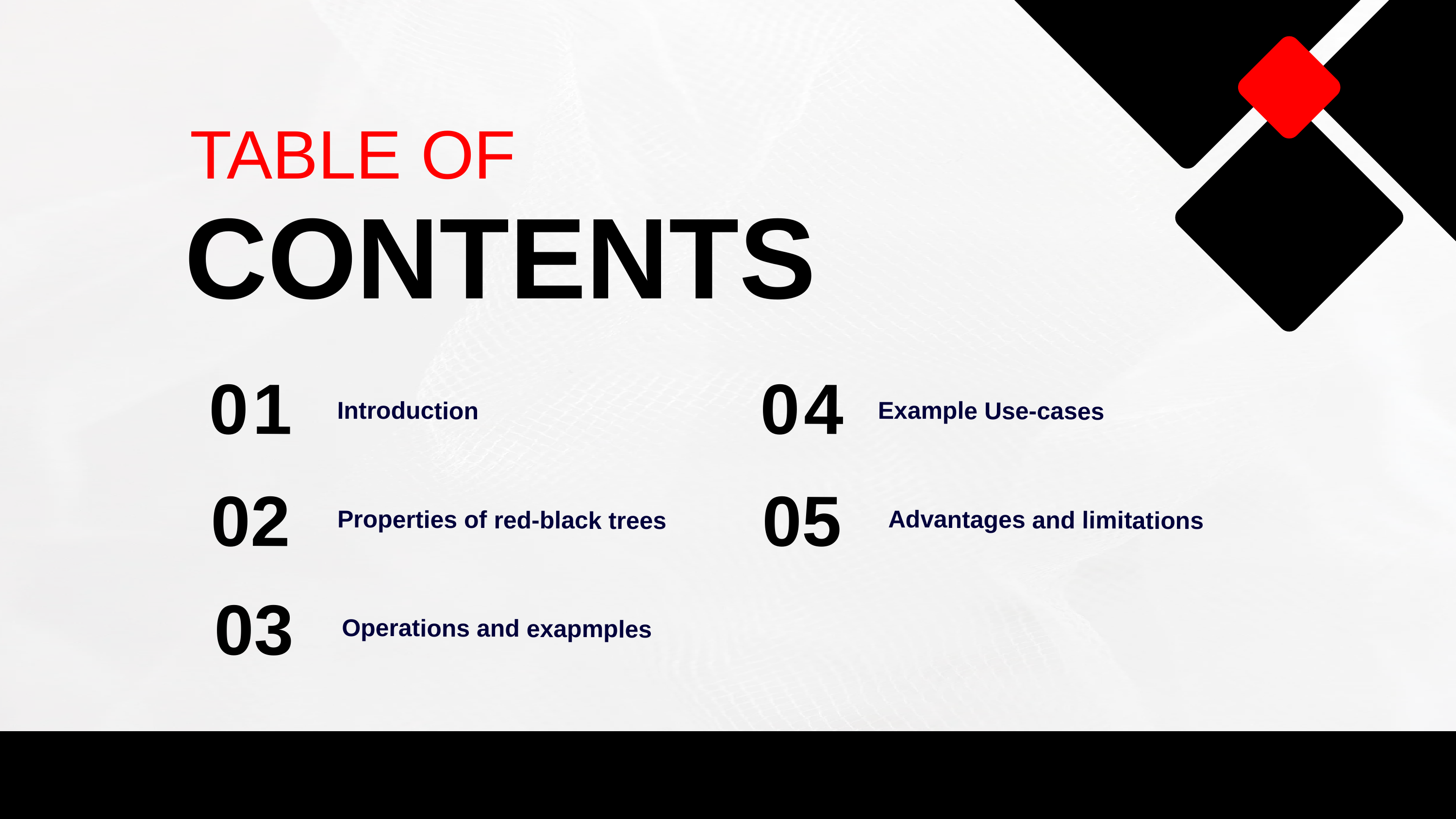

TABLE OF

CONTENTS
01
04
Introduction
Example Use-cases
02
05
Properties of red-black trees
Advantages and limitations
03
Operations and exapmples